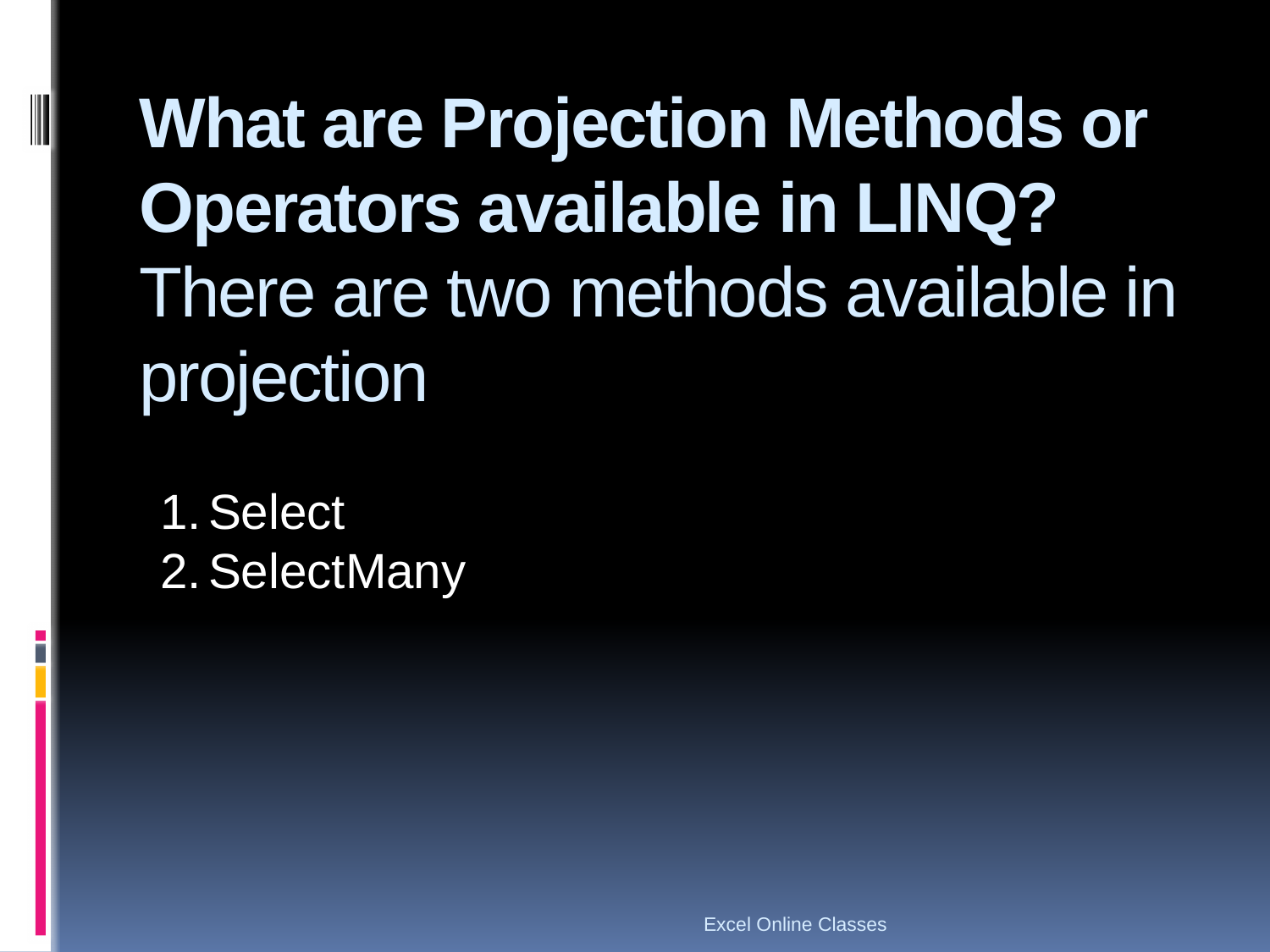

# What are Projection Methods or Operators available in LINQ? There are two methods available in projection
Select
SelectMany
Excel Online Classes